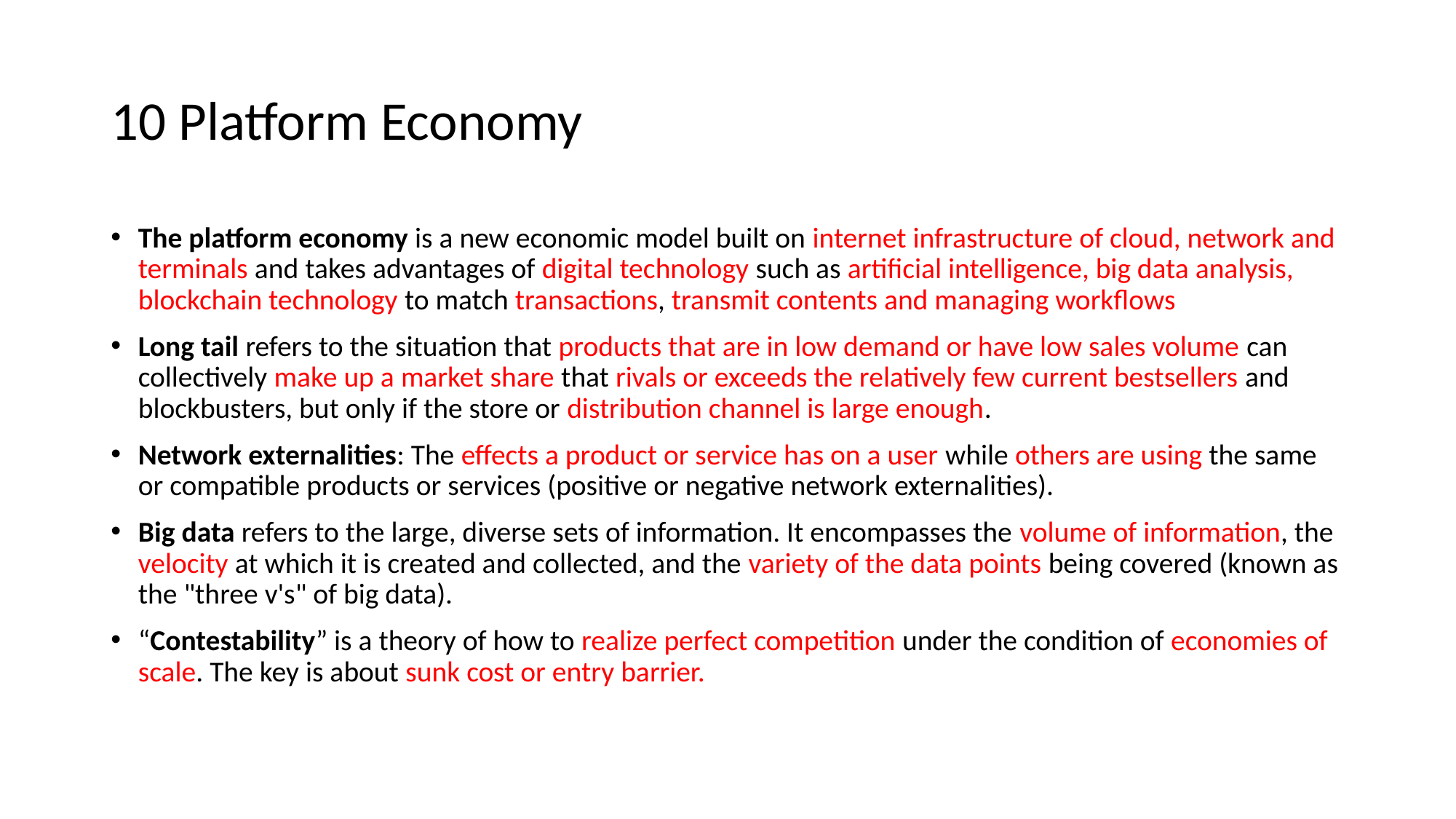

# 10 Platform Economy
The platform economy is a new economic model built on internet infrastructure of cloud, network and terminals and takes advantages of digital technology such as artificial intelligence, big data analysis, blockchain technology to match transactions, transmit contents and managing workflows
Long tail refers to the situation that products that are in low demand or have low sales volume can collectively make up a market share that rivals or exceeds the relatively few current bestsellers and blockbusters, but only if the store or distribution channel is large enough.
Network externalities: The effects a product or service has on a user while others are using the same or compatible products or services (positive or negative network externalities).
Big data refers to the large, diverse sets of information. It encompasses the volume of information, the velocity at which it is created and collected, and the variety of the data points being covered (known as the "three v's" of big data).
“Contestability” is a theory of how to realize perfect competition under the condition of economies of scale. The key is about sunk cost or entry barrier.

43